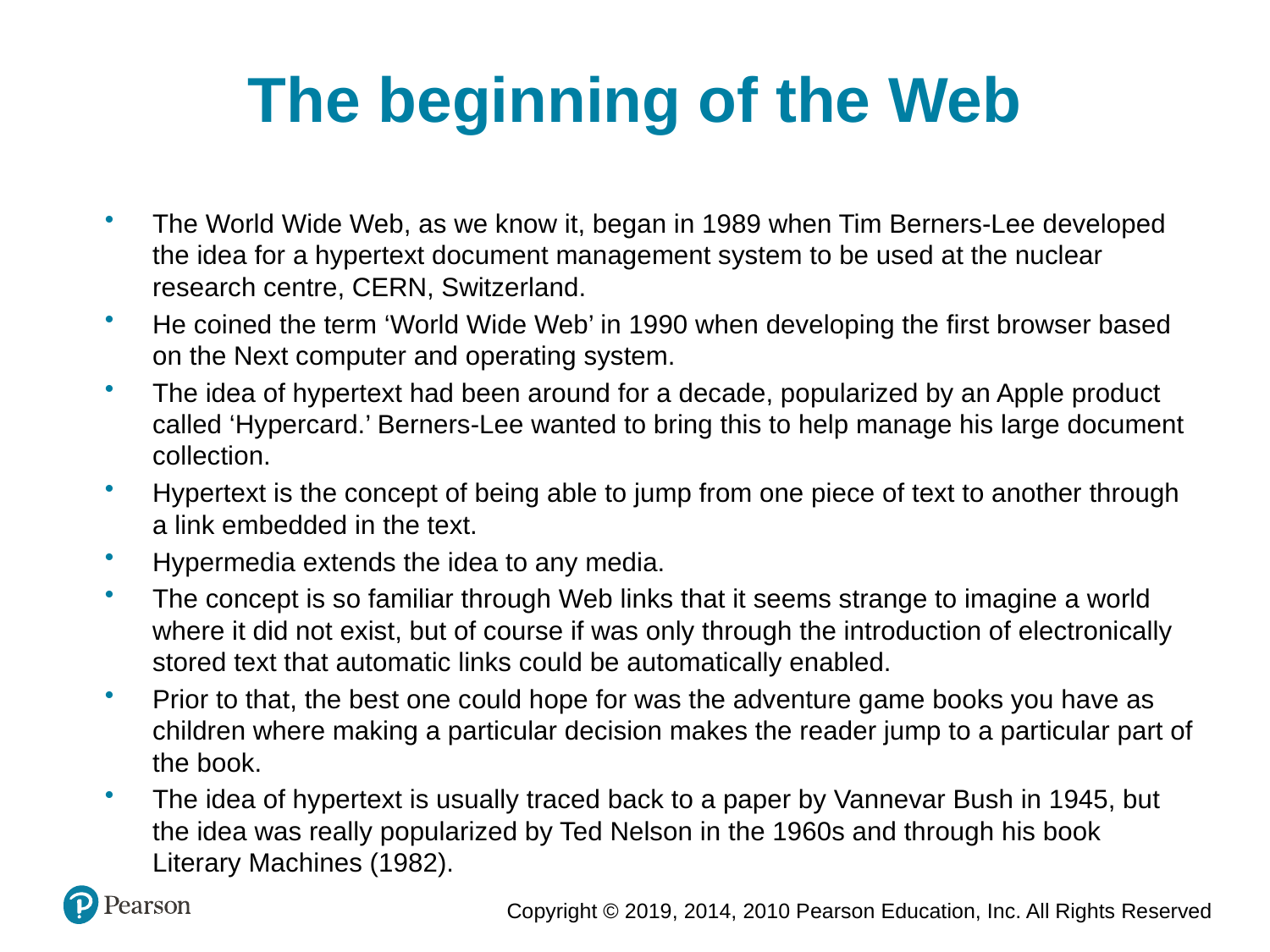

The beginning of the Web
The World Wide Web, as we know it, began in 1989 when Tim Berners-Lee developed the idea for a hypertext document management system to be used at the nuclear research centre, CERN, Switzerland.
He coined the term ‘World Wide Web’ in 1990 when developing the first browser based on the Next computer and operating system.
The idea of hypertext had been around for a decade, popularized by an Apple product called ‘Hypercard.’ Berners-Lee wanted to bring this to help manage his large document collection.
Hypertext is the concept of being able to jump from one piece of text to another through a link embedded in the text.
Hypermedia extends the idea to any media.
The concept is so familiar through Web links that it seems strange to imagine a world where it did not exist, but of course if was only through the introduction of electronically stored text that automatic links could be automatically enabled.
Prior to that, the best one could hope for was the adventure game books you have as children where making a particular decision makes the reader jump to a particular part of the book.
The idea of hypertext is usually traced back to a paper by Vannevar Bush in 1945, but the idea was really popularized by Ted Nelson in the 1960s and through his book Literary Machines (1982).